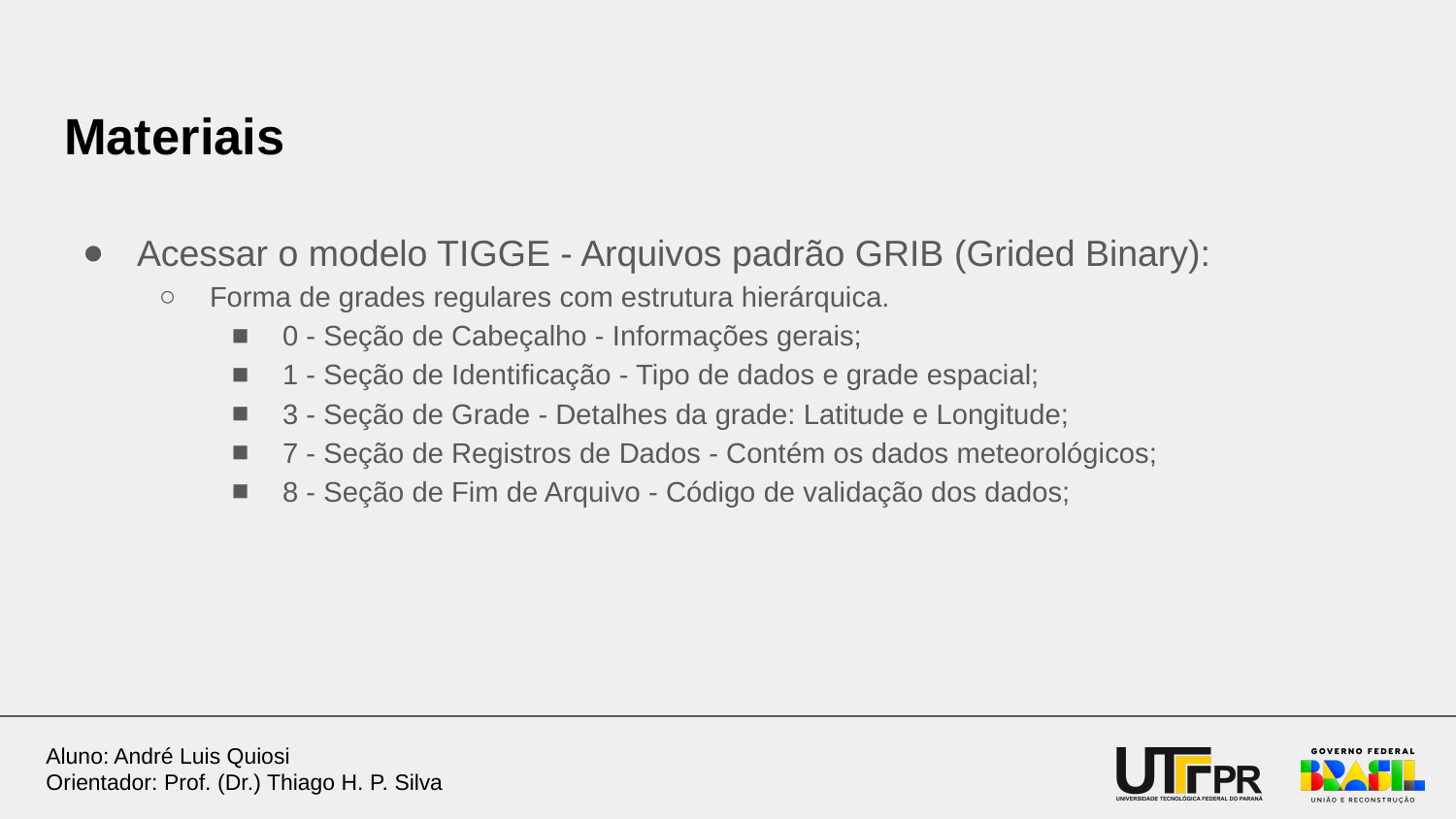

# Materiais
Acessar o modelo TIGGE - Arquivos padrão GRIB (Grided Binary):
Forma de grades regulares com estrutura hierárquica.
0 - Seção de Cabeçalho - Informações gerais;
1 - Seção de Identificação - Tipo de dados e grade espacial;
3 - Seção de Grade - Detalhes da grade: Latitude e Longitude;
7 - Seção de Registros de Dados - Contém os dados meteorológicos;
8 - Seção de Fim de Arquivo - Código de validação dos dados;